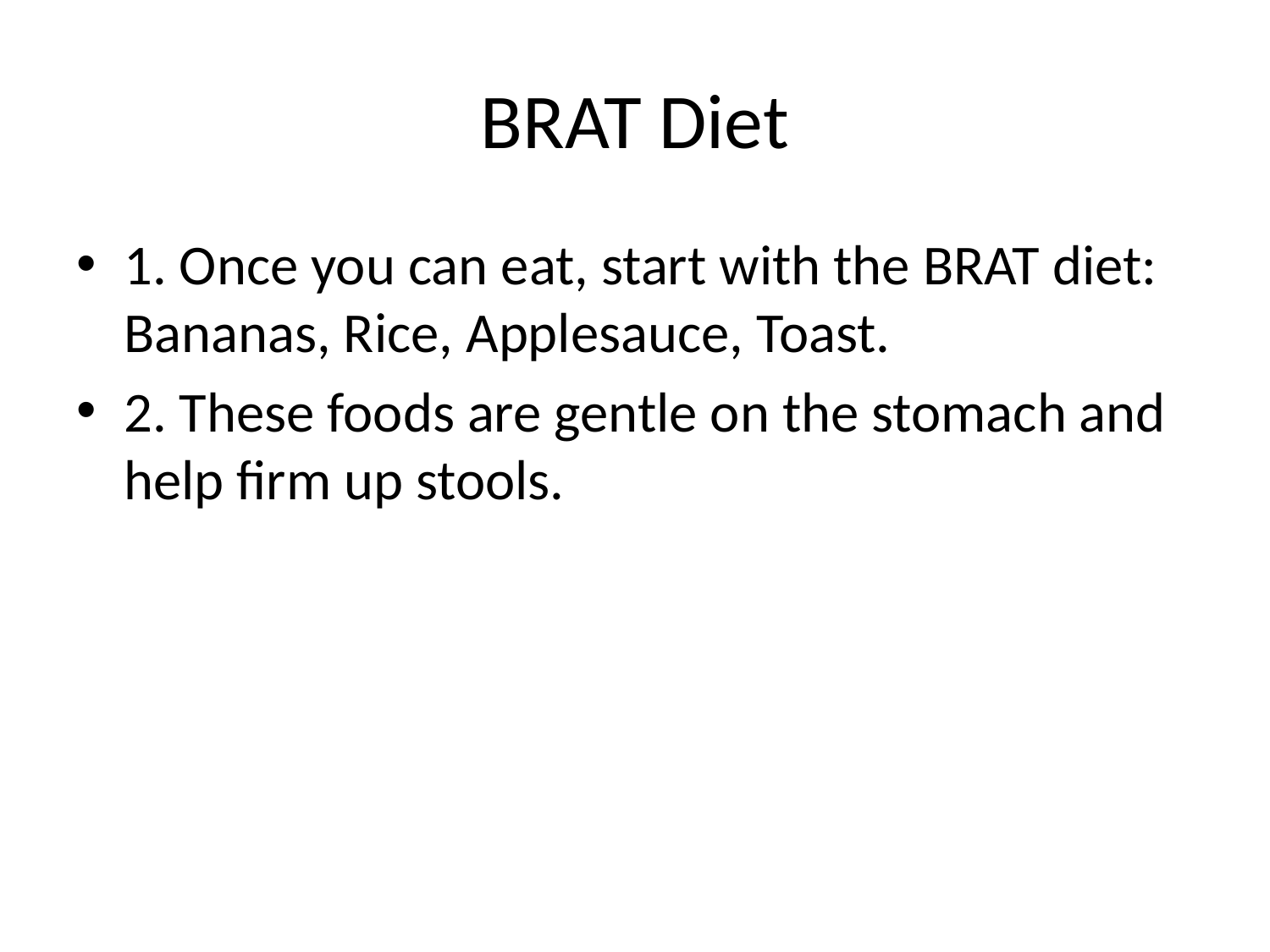

# BRAT Diet
1. Once you can eat, start with the BRAT diet: Bananas, Rice, Applesauce, Toast.
2. These foods are gentle on the stomach and help firm up stools.